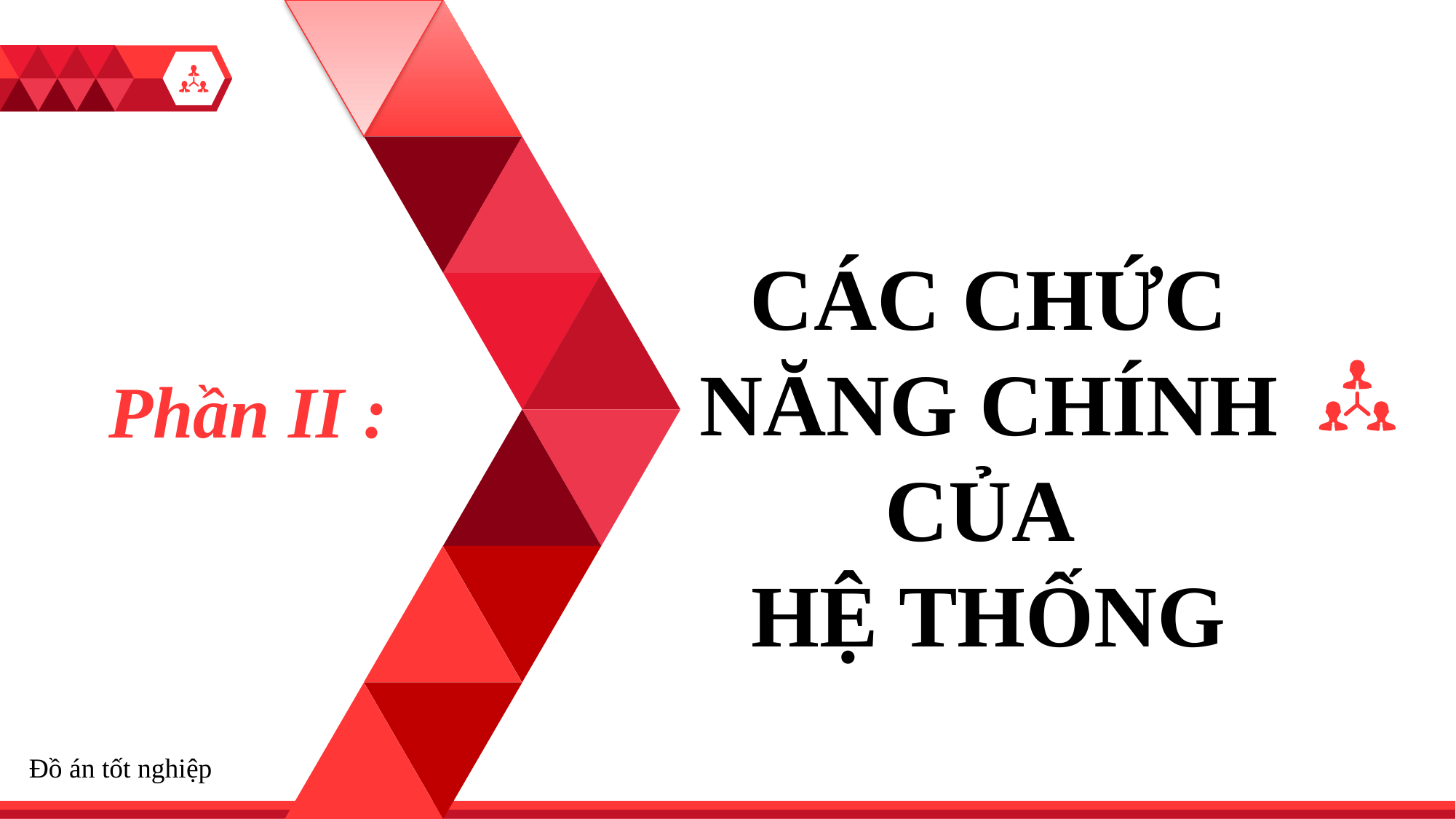

CÁC CHỨC NĂNG CHÍNH CỦA
HỆ THỐNG
1
Phần II :

Đồ án tốt nghiệp